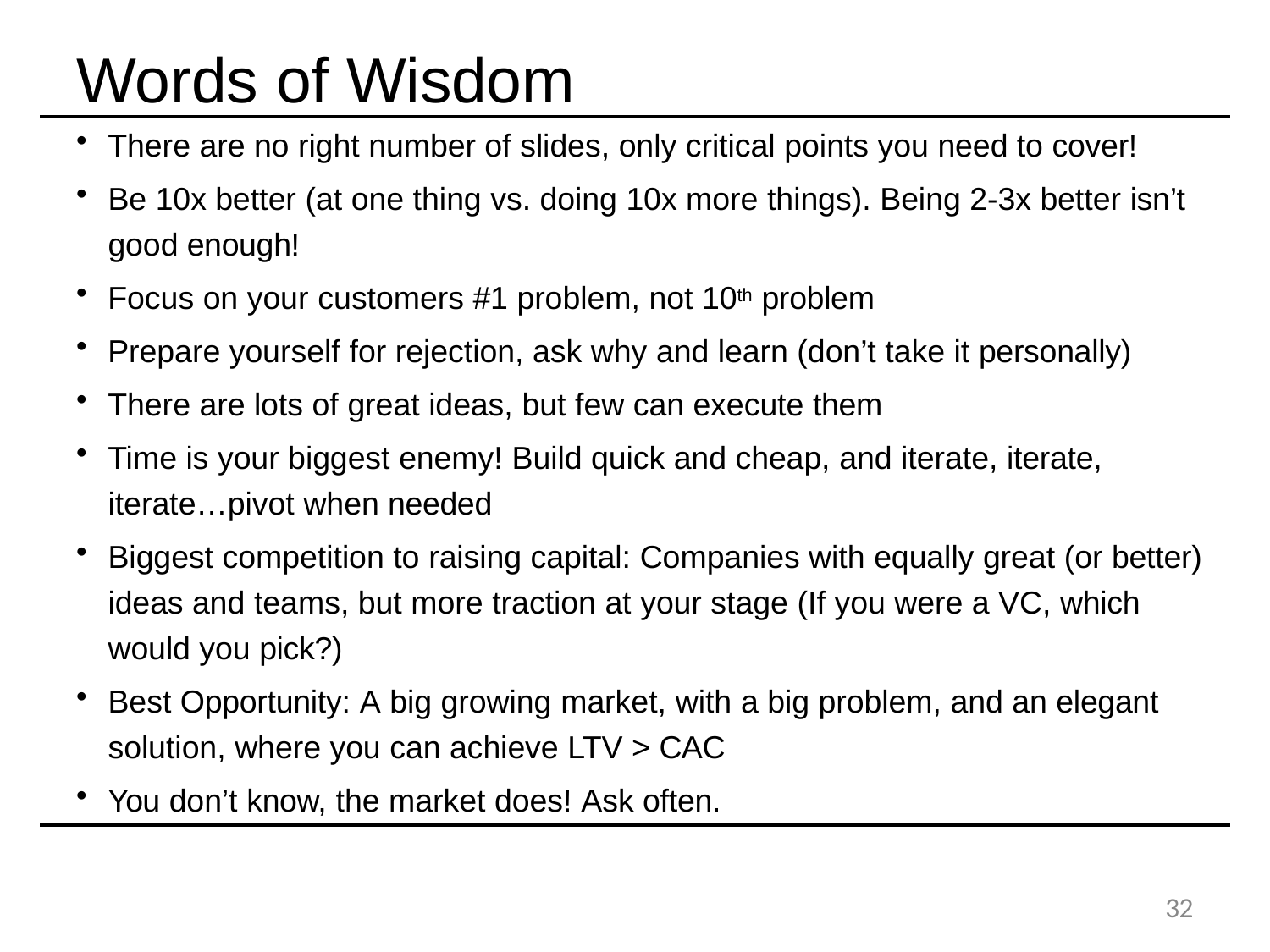

# Words of Wisdom
There are no right number of slides, only critical points you need to cover!
Be 10x better (at one thing vs. doing 10x more things). Being 2-3x better isn’t good enough!
Focus on your customers #1 problem, not 10th problem
Prepare yourself for rejection, ask why and learn (don’t take it personally)
There are lots of great ideas, but few can execute them
Time is your biggest enemy! Build quick and cheap, and iterate, iterate,
iterate…pivot when needed
Biggest competition to raising capital: Companies with equally great (or better) ideas and teams, but more traction at your stage (If you were a VC, which would you pick?)
Best Opportunity: A big growing market, with a big problem, and an elegant solution, where you can achieve LTV > CAC
You don’t know, the market does! Ask often.
32